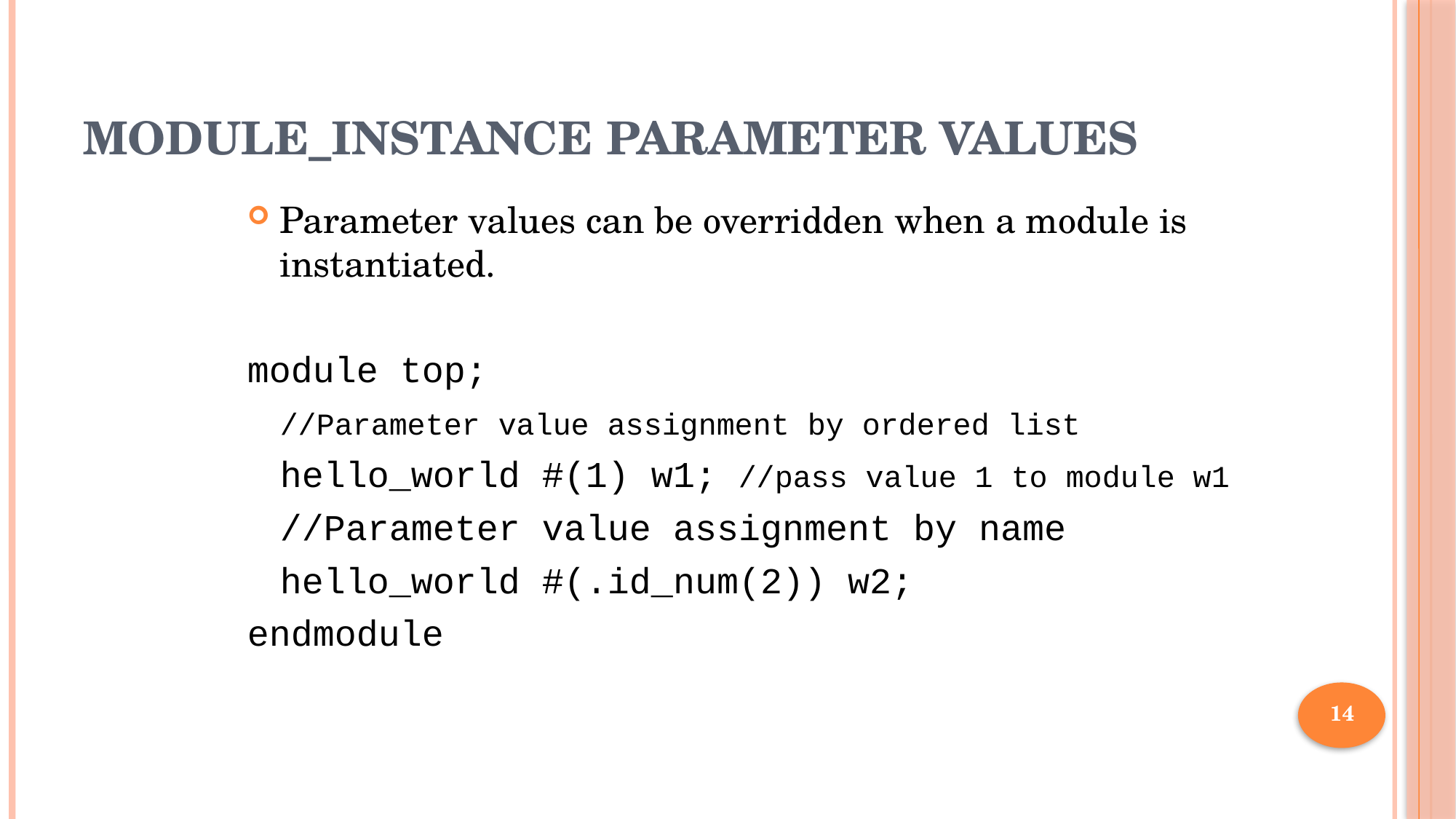

# Module_Instance Parameter Values
Parameter values can be overridden when a module is instantiated.

module top;
	//Parameter value assignment by ordered list
	hello_world #(1) w1; //pass value 1 to module w1
	//Parameter value assignment by name
	hello_world #(.id_num(2)) w2;
endmodule
14